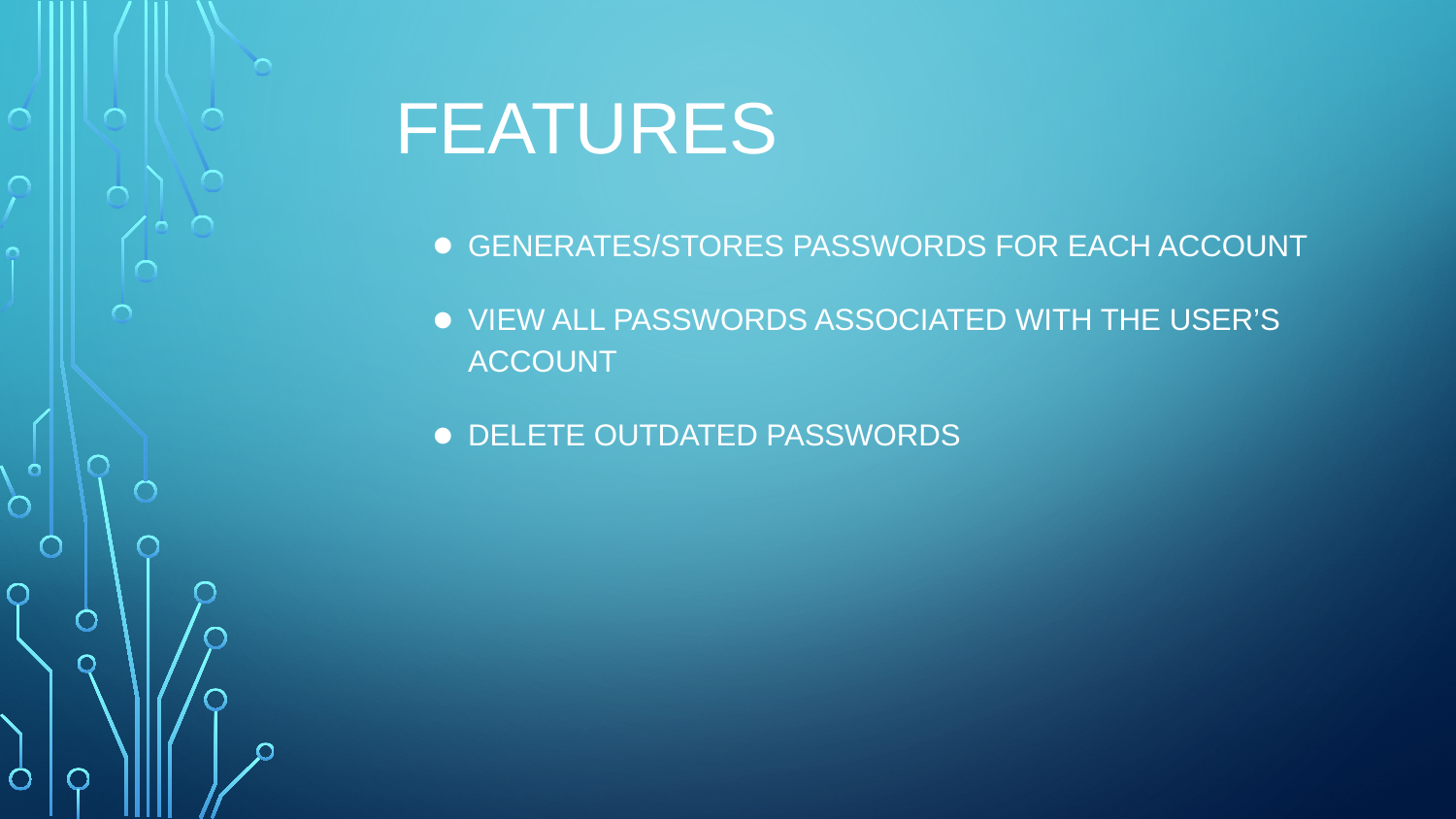

# Features
Generates/stores passwords for each account
View all passwords associated with the user’s account
Delete outdated passwords